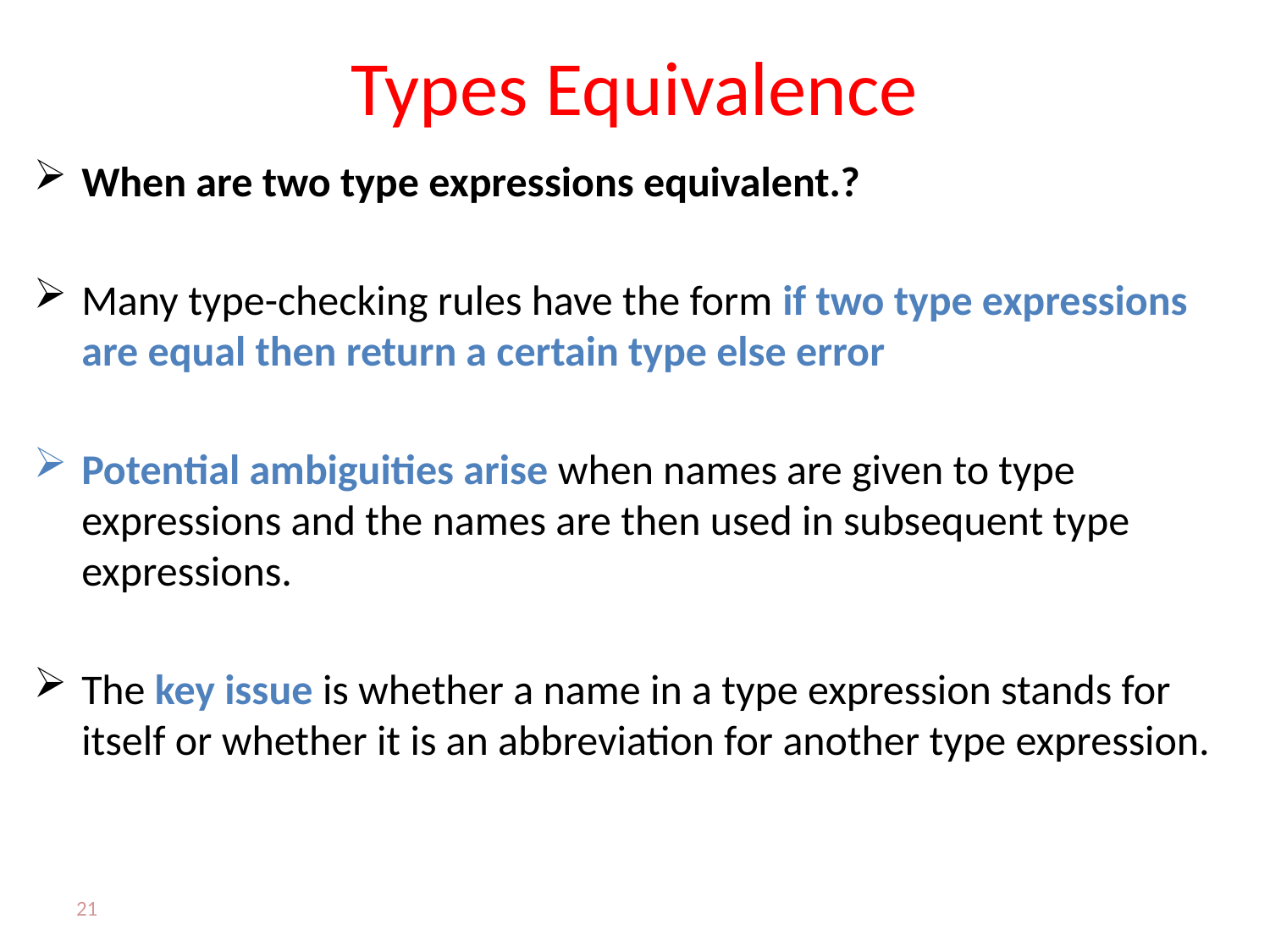

# Types Equivalence
When are two type expressions equivalent.?

Many type-checking rules have the form if two type expressions are equal then return a certain type else error

Potential ambiguities arise when names are given to type expressions and the names are then used in subsequent type expressions.

The key issue is whether a name in a type expression stands for itself or whether it is an abbreviation for another type expression.
21